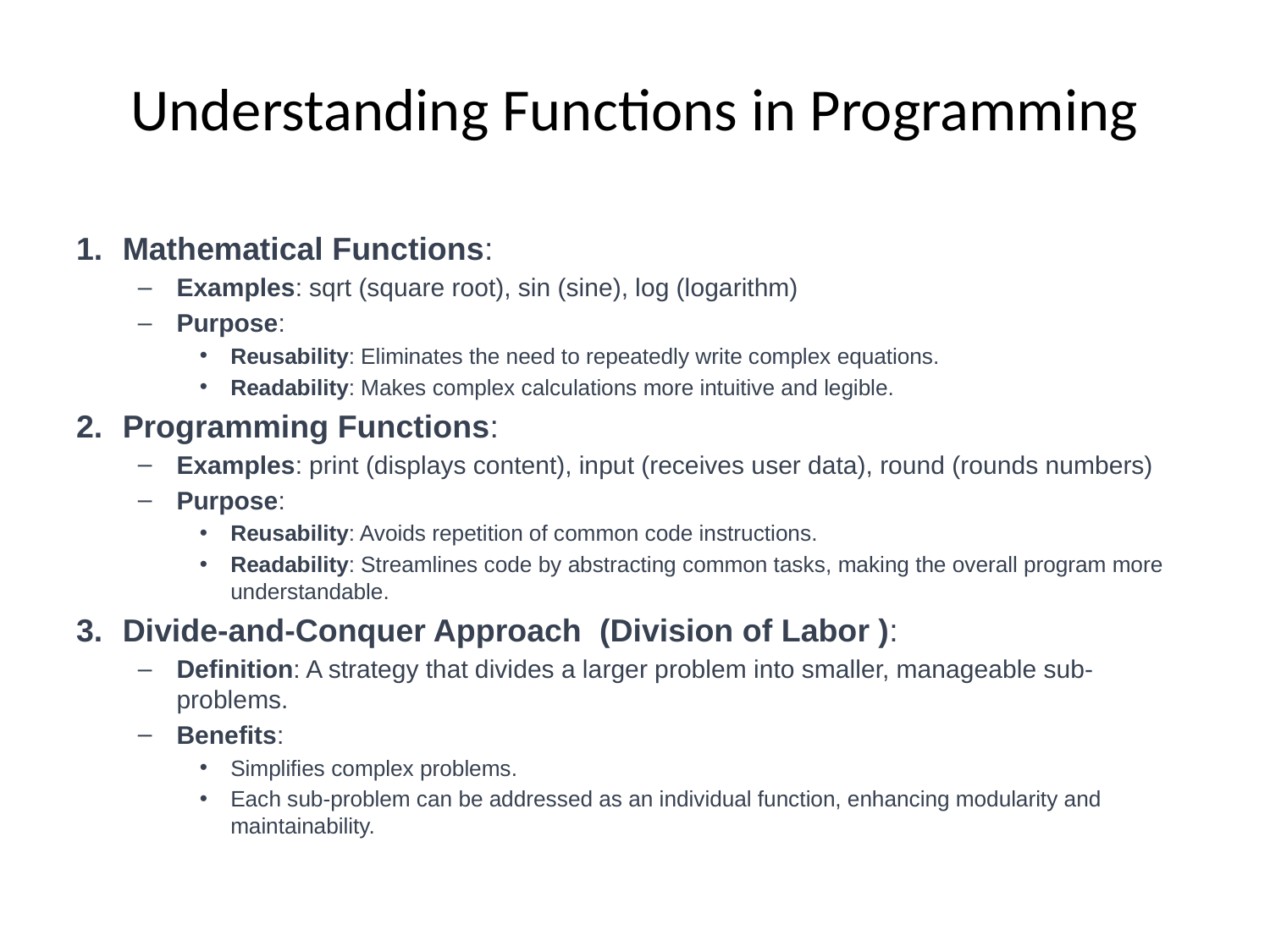

# Understanding Functions in Programming
Mathematical Functions:
Examples: sqrt (square root), sin (sine), log (logarithm)
Purpose:
Reusability: Eliminates the need to repeatedly write complex equations.
Readability: Makes complex calculations more intuitive and legible.
Programming Functions:
Examples: print (displays content), input (receives user data), round (rounds numbers)
Purpose:
Reusability: Avoids repetition of common code instructions.
Readability: Streamlines code by abstracting common tasks, making the overall program more understandable.
Divide-and-Conquer Approach  (Division of Labor ):
Definition: A strategy that divides a larger problem into smaller, manageable sub-problems.
Benefits:
Simplifies complex problems.
Each sub-problem can be addressed as an individual function, enhancing modularity and maintainability.